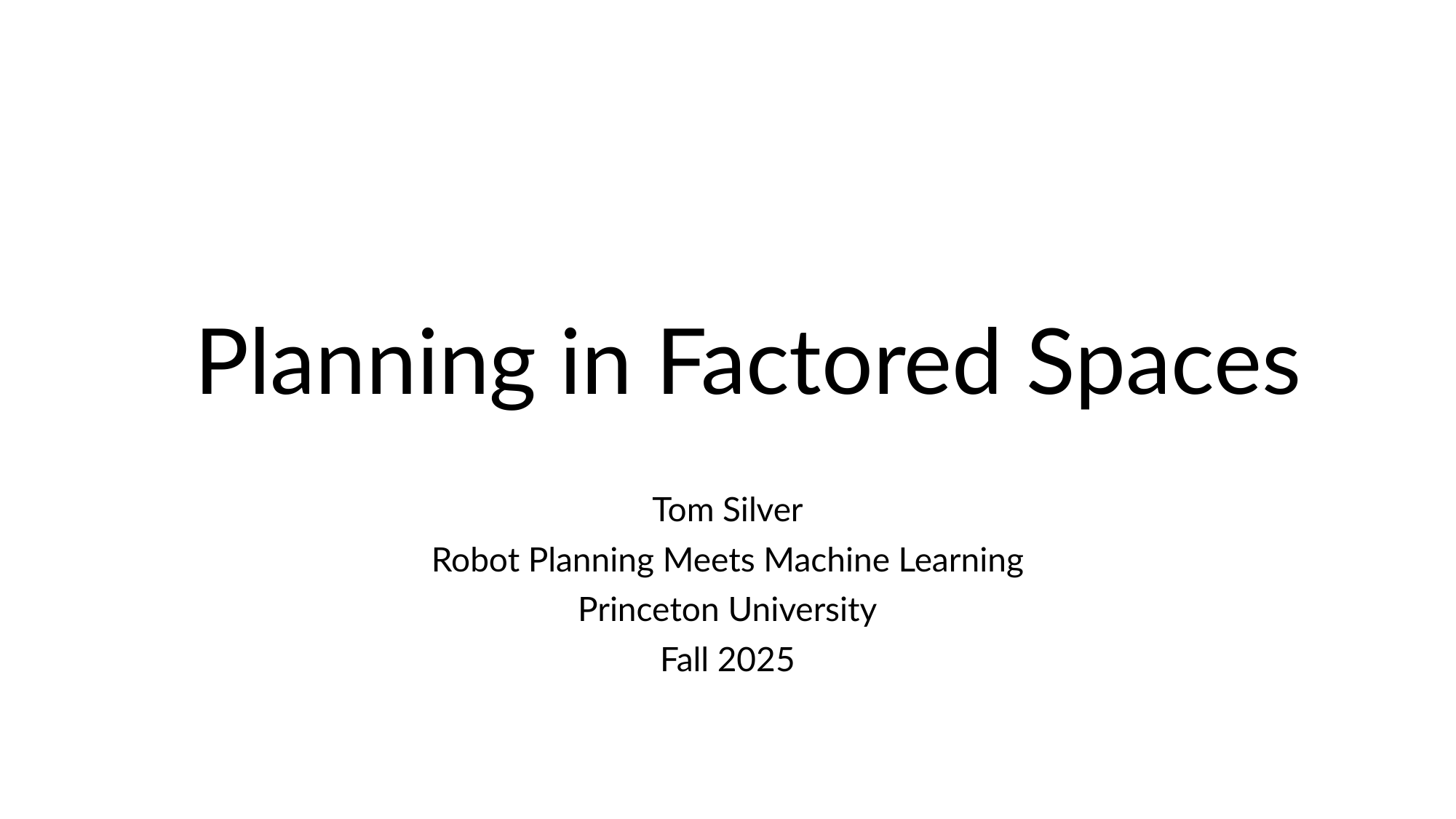

# Planning in Factored Spaces
Tom Silver
Robot Planning Meets Machine Learning
Princeton University
Fall 2025